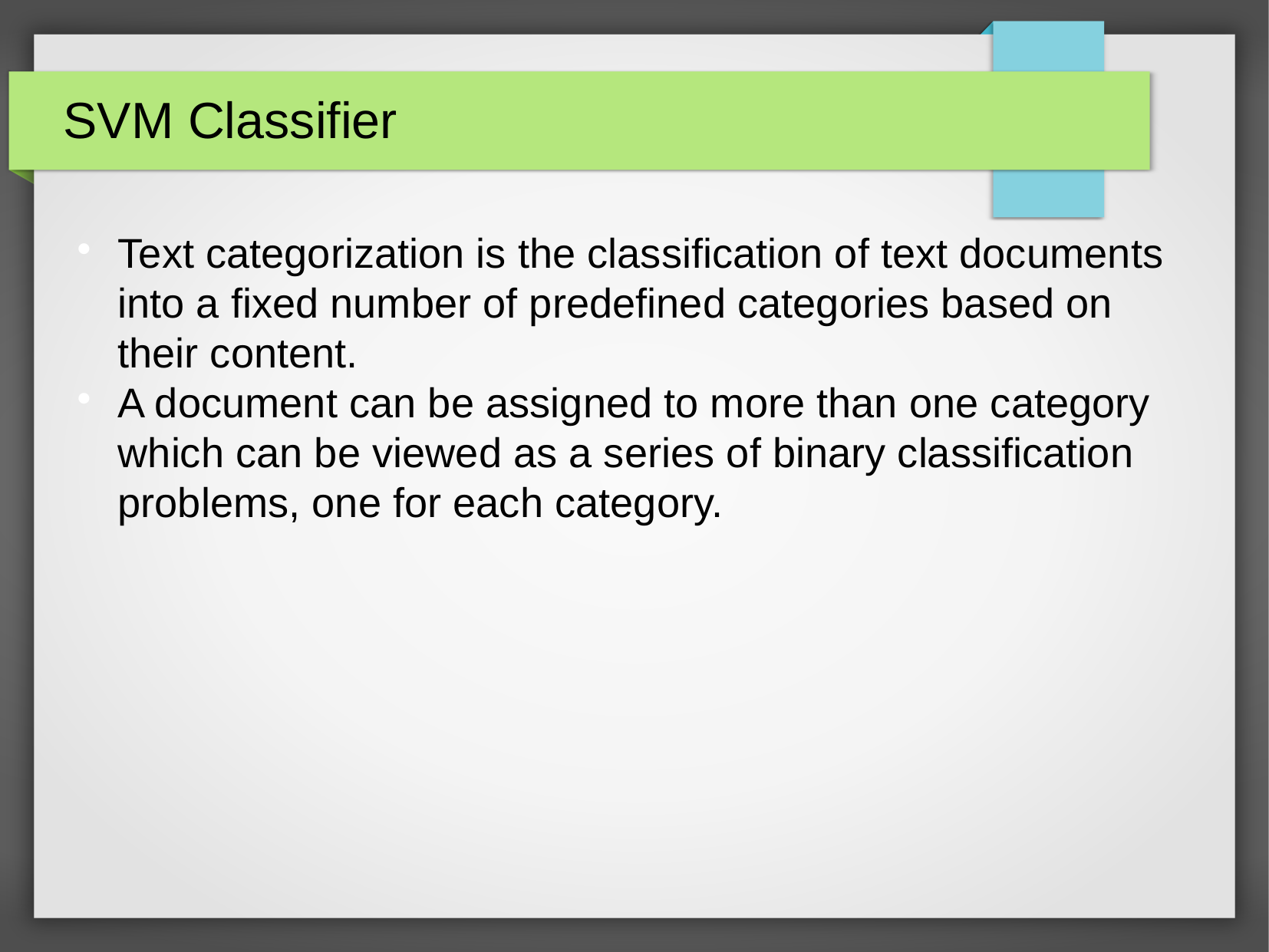

SVM Classifier
Text categorization is the classification of text documents into a fixed number of predefined categories based on their content.
A document can be assigned to more than one category which can be viewed as a series of binary classification problems, one for each category.